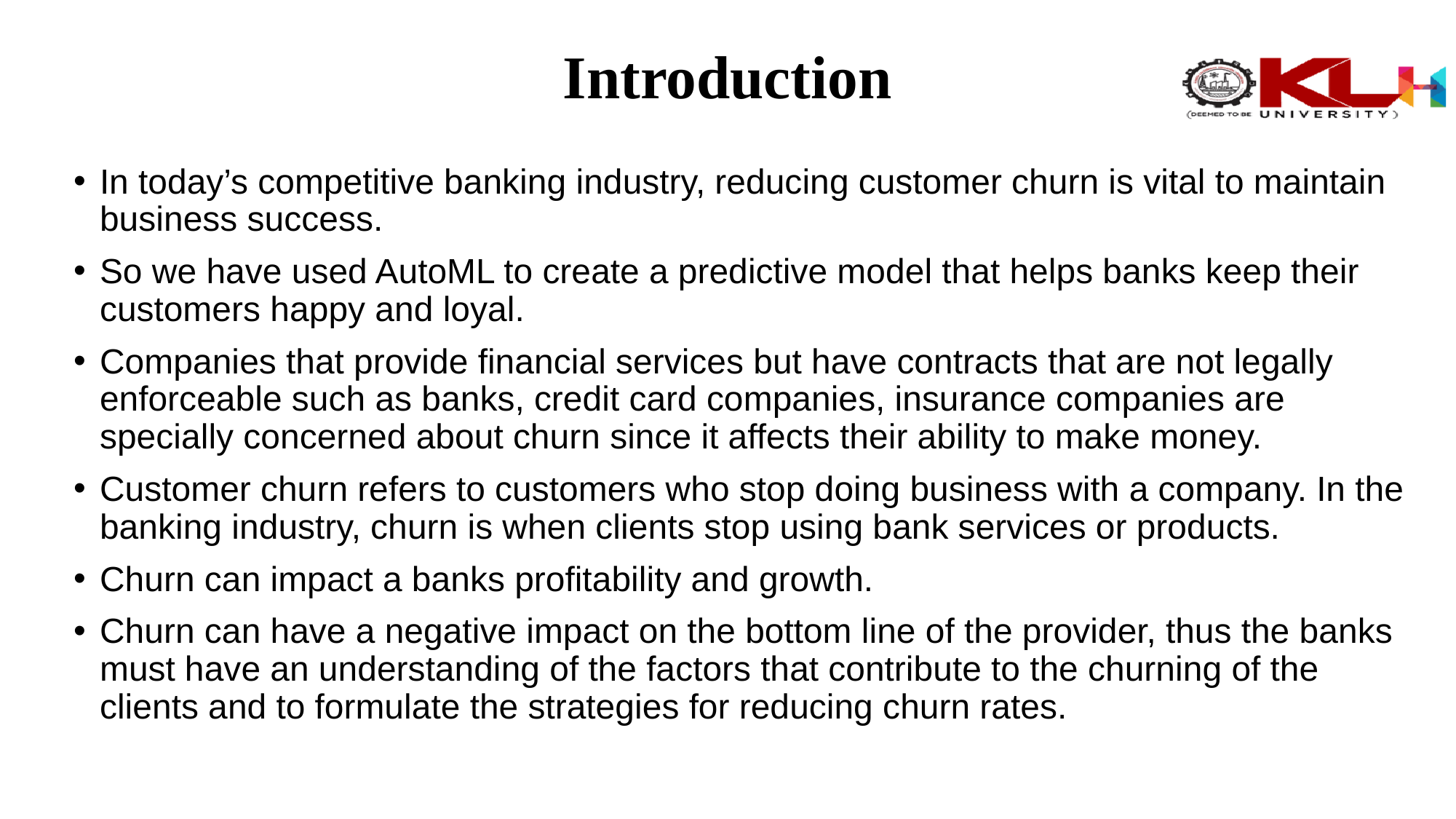

# Introduction
In today’s competitive banking industry, reducing customer churn is vital to maintain business success.
So we have used AutoML to create a predictive model that helps banks keep their customers happy and loyal.
Companies that provide financial services but have contracts that are not legally enforceable such as banks, credit card companies, insurance companies are specially concerned about churn since it affects their ability to make money.
Customer churn refers to customers who stop doing business with a company. In the banking industry, churn is when clients stop using bank services or products.
Churn can impact a banks profitability and growth.
Churn can have a negative impact on the bottom line of the provider, thus the banks must have an understanding of the factors that contribute to the churning of the clients and to formulate the strategies for reducing churn rates.